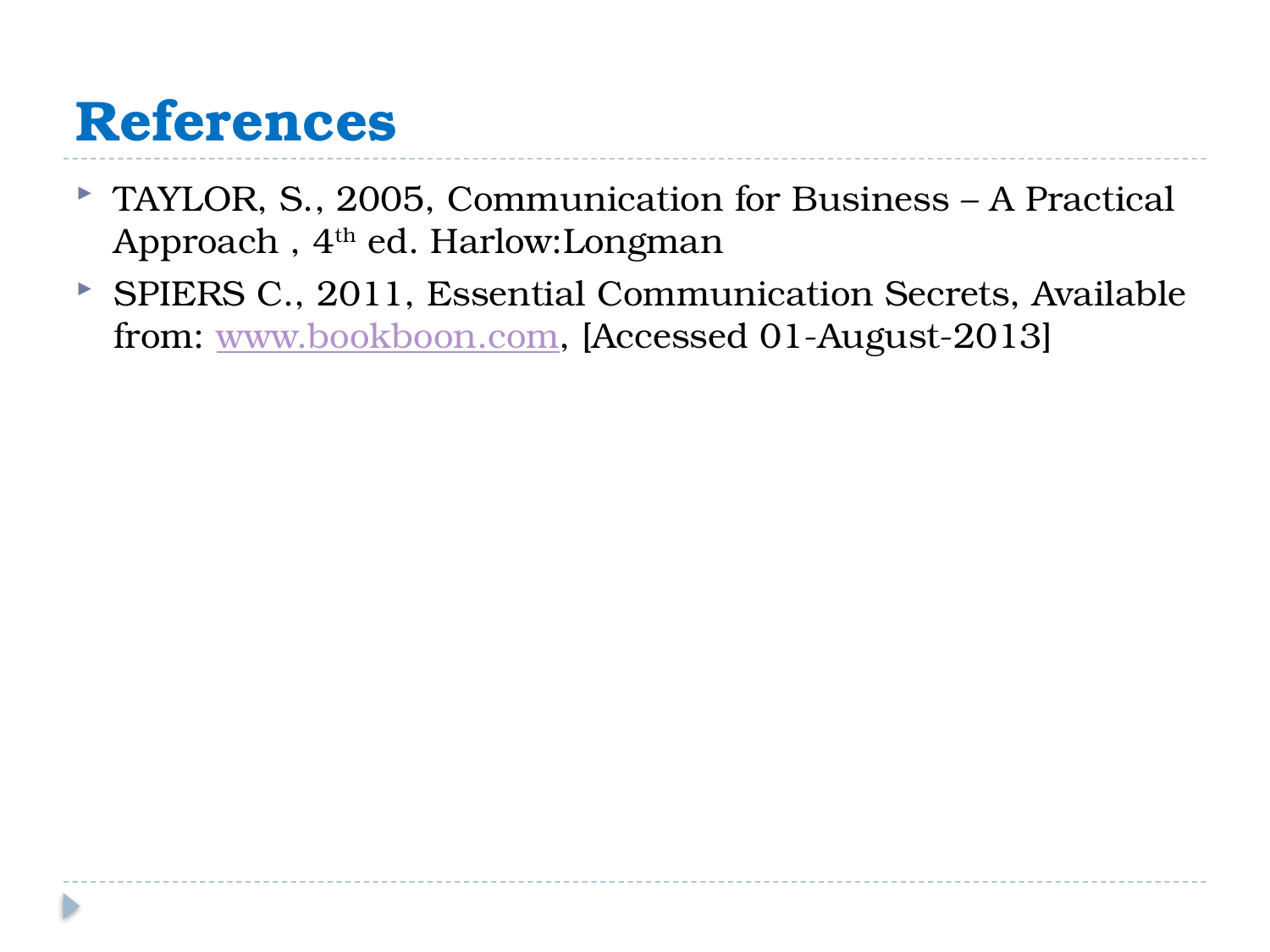

# References
TAYLOR, S., 2005, Communication for Business – A Practical Approach , 4th ed. Harlow:Longman
SPIERS C., 2011, Essential Communication Secrets, Available from: www.bookboon.com, [Accessed 01-August-2013]